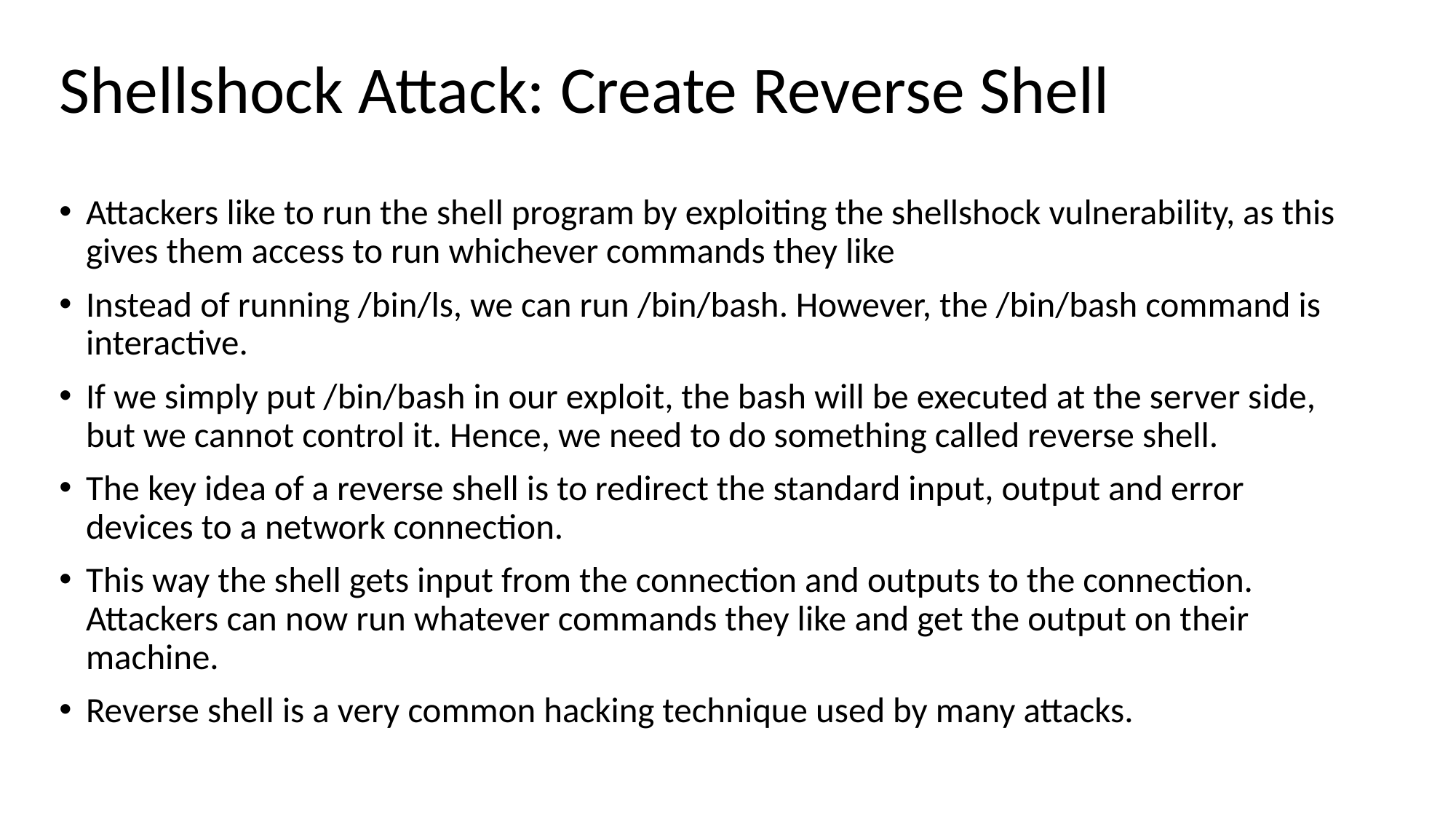

# Shellshock Attack: Create Reverse Shell
Attackers like to run the shell program by exploiting the shellshock vulnerability, as this gives them access to run whichever commands they like
Instead of running /bin/ls, we can run /bin/bash. However, the /bin/bash command is interactive.
If we simply put /bin/bash in our exploit, the bash will be executed at the server side, but we cannot control it. Hence, we need to do something called reverse shell.
The key idea of a reverse shell is to redirect the standard input, output and error devices to a network connection.
This way the shell gets input from the connection and outputs to the connection. Attackers can now run whatever commands they like and get the output on their machine.
Reverse shell is a very common hacking technique used by many attacks.